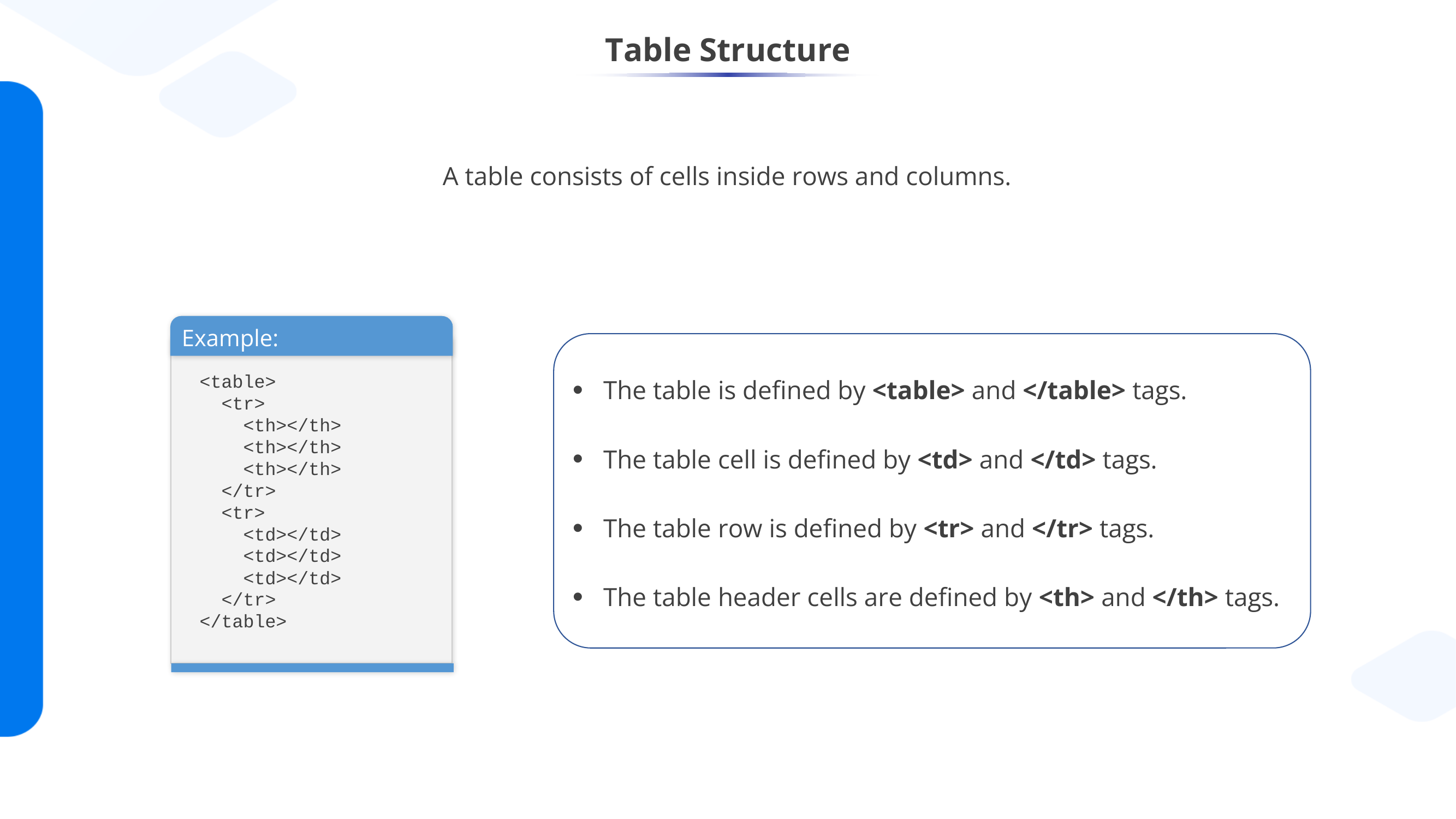

# Table Structure

A table consists of cells inside rows and columns.
Demo-1
Example:
<table>
  <tr>
    <th></th>
    <th></th>
    <th></th>
  </tr>
  <tr>
    <td></td>
    <td></td>
    <td></td>
  </tr>
</table>

The table is defined by <table> and </table> tags.

The table cell is defined by <td> and </td> tags.

The table row is defined by <tr> and </tr> tags.

The table header cells are defined by <th> and </th> tags.